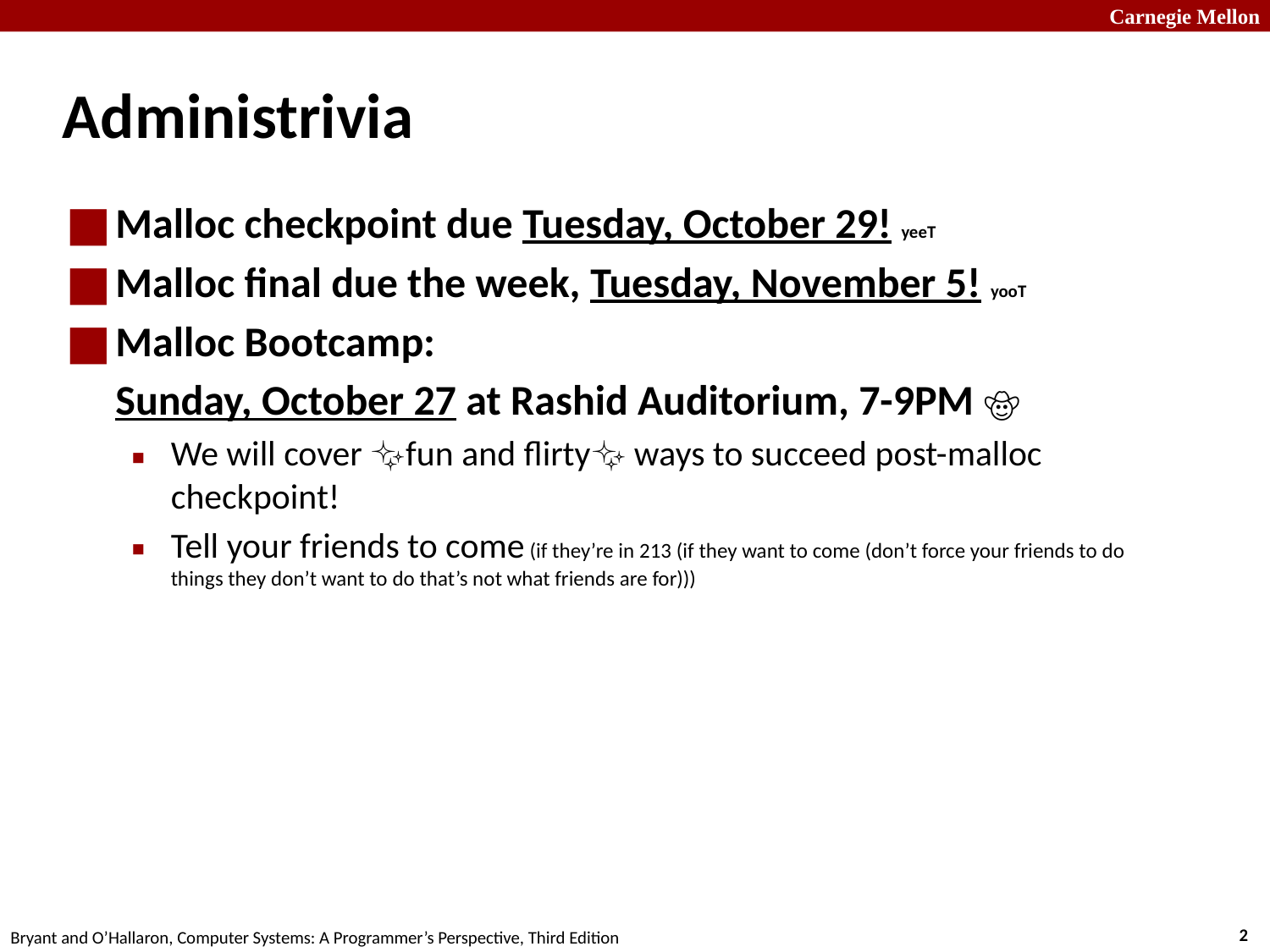

# Administrivia
Malloc checkpoint due Tuesday, October 29! yeeT
Malloc final due the week, Tuesday, November 5! yooT
Malloc Bootcamp:
Sunday, October 27 at Rashid Auditorium, 7-9PM 🤠
We will cover ✨fun and flirty✨ ways to succeed post-malloc checkpoint!
Tell your friends to come (if they’re in 213 (if they want to come (don’t force your friends to do things they don’t want to do that’s not what friends are for)))